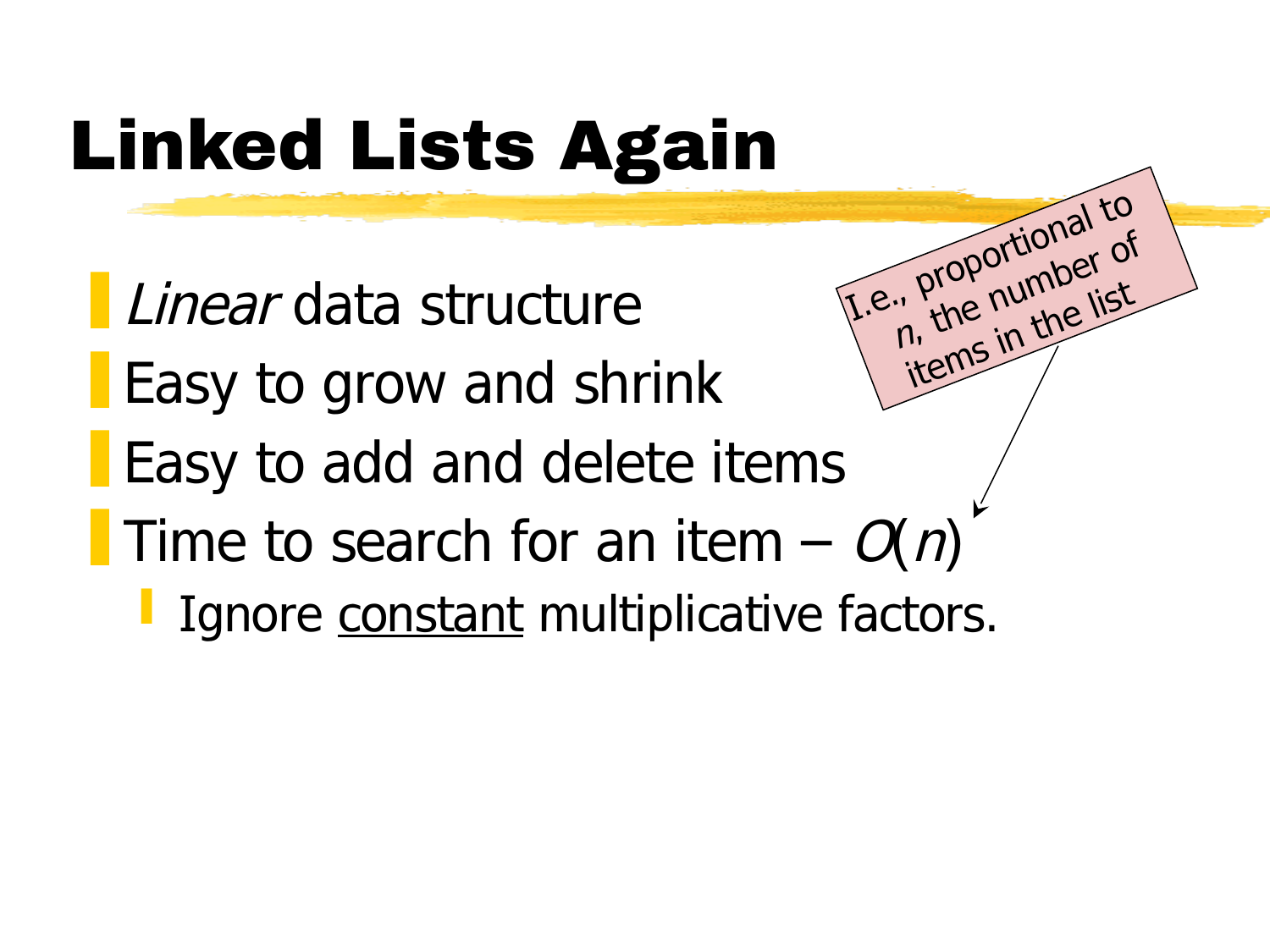

# Linked Lists Again
I.e., proportional to n, the number of items in the list
Linear data structure
Easy to grow and shrink
Easy to add and delete items
Time to search for an item – O(n)
Ignore constant multiplicative factors.